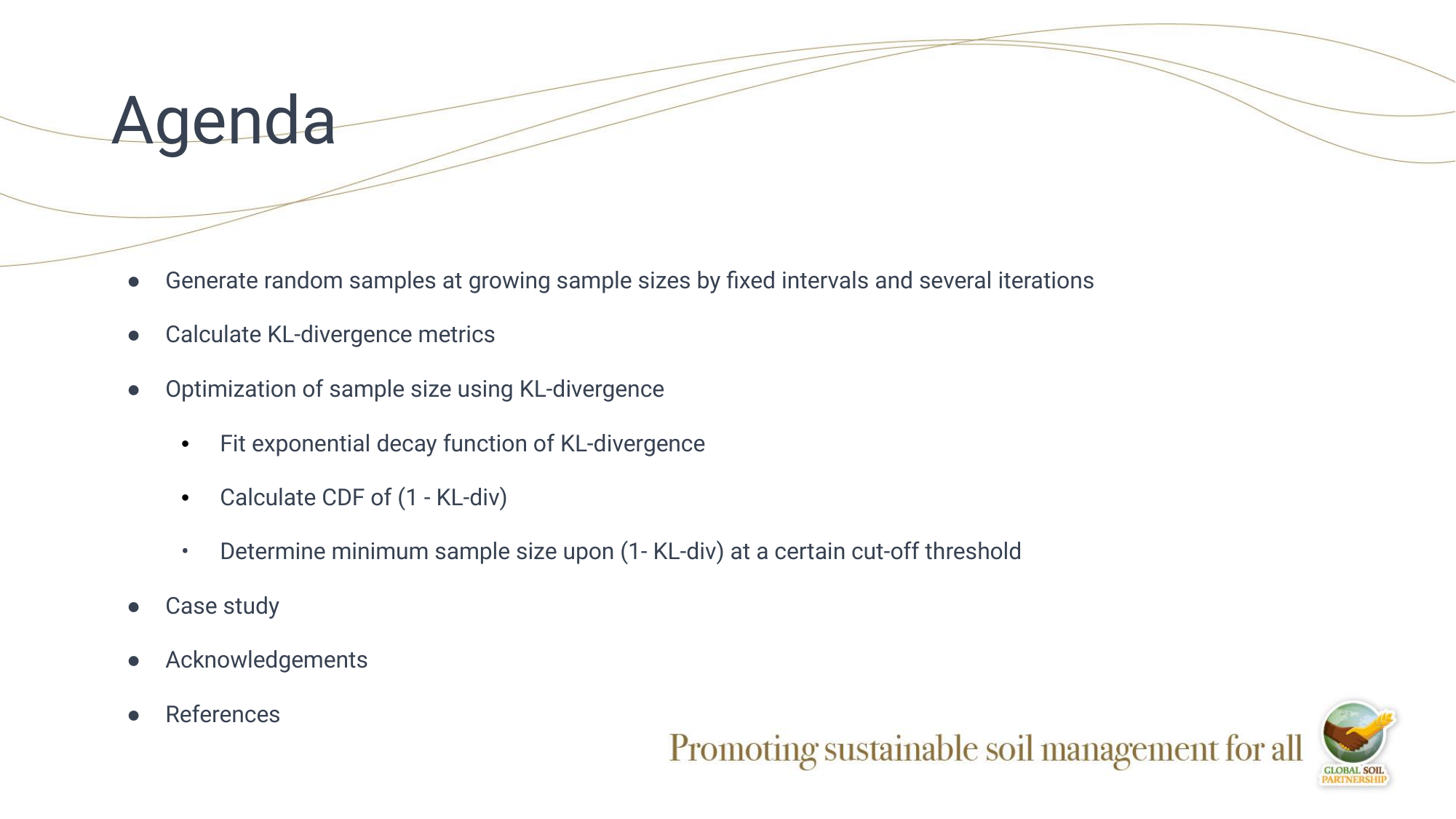

# Agenda

Generate random samples at growing sample sizes by fixed intervals and several iterations
Calculate KL-divergence metrics
Optimization of sample size using KL-divergence
Fit exponential decay function of KL-divergence
Calculate CDF of (1 - KL-div)
Determine minimum sample size upon (1- KL-div) at a certain cut-off threshold
Case study
Acknowledgements
References